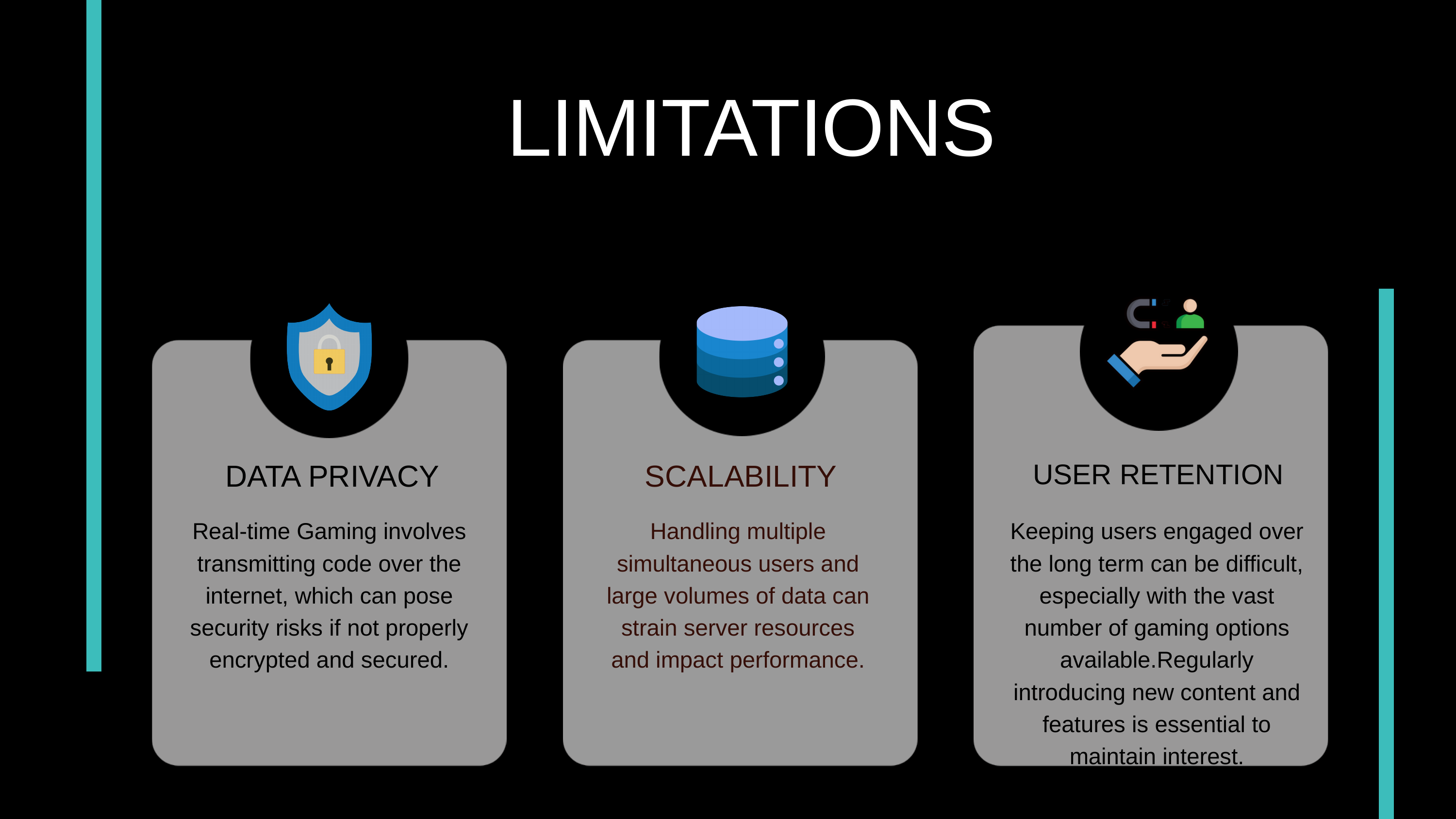

LIMITATIONS

DATA PRIVACY
SCALABILITY
USER RETENTION
Real-time Gaming involves transmitting code over the internet, which can pose security risks if not properly encrypted and secured.
Handling multiple simultaneous users and large volumes of data can strain server resources and impact performance.
Keeping users engaged over the long term can be difficult, especially with the vast number of gaming options available.Regularly introducing new content and features is essential to maintain interest.